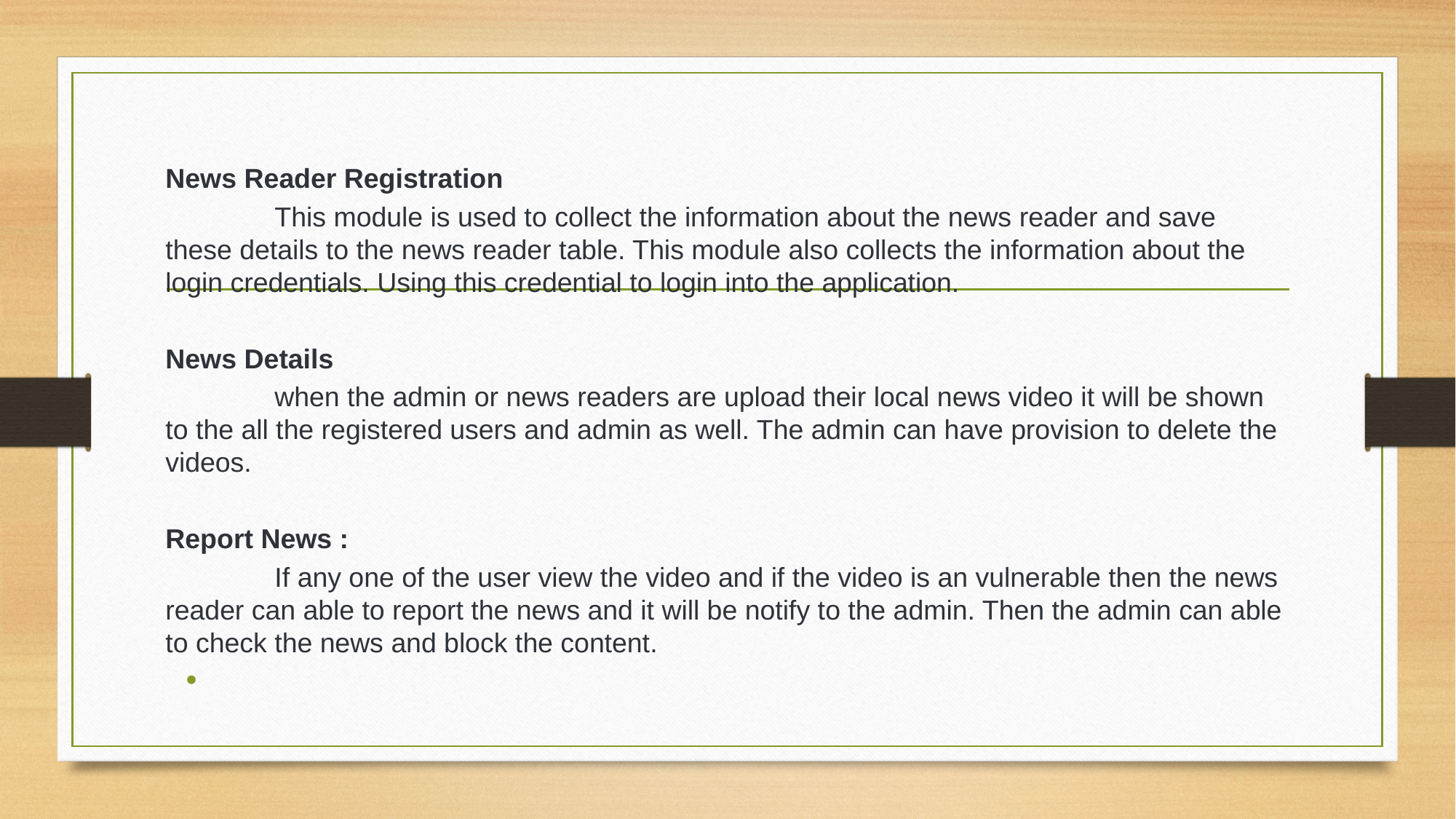

News Reader Registration
	This module is used to collect the information about the news reader and save these details to the news reader table. This module also collects the information about the login credentials. Using this credential to login into the application.

News Details
	when the admin or news readers are upload their local news video it will be shown to the all the registered users and admin as well. The admin can have provision to delete the videos.

Report News :
	If any one of the user view the video and if the video is an vulnerable then the news reader can able to report the news and it will be notify to the admin. Then the admin can able to check the news and block the content.